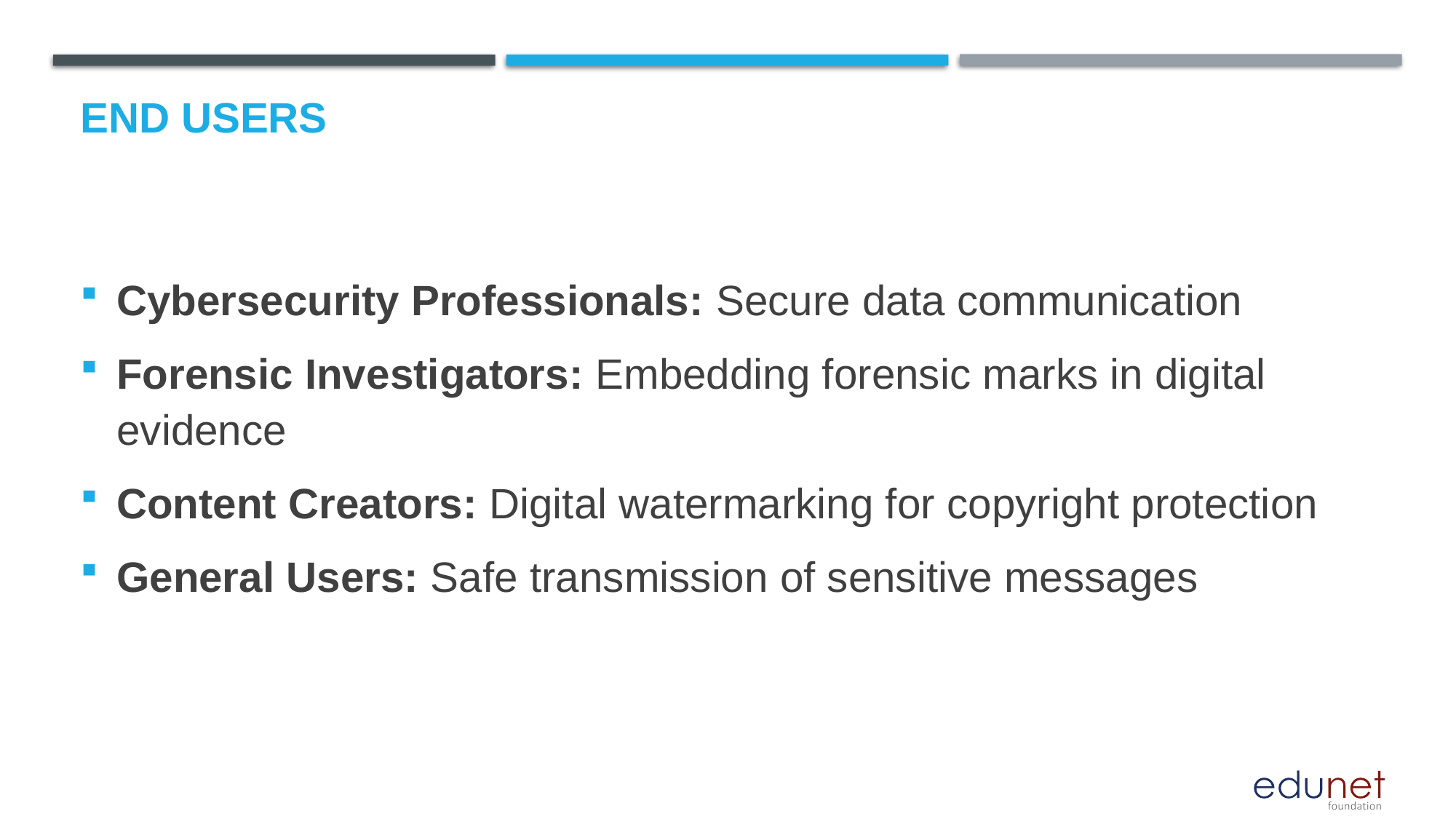

# End users
Cybersecurity Professionals: Secure data communication
Forensic Investigators: Embedding forensic marks in digital evidence
Content Creators: Digital watermarking for copyright protection
General Users: Safe transmission of sensitive messages